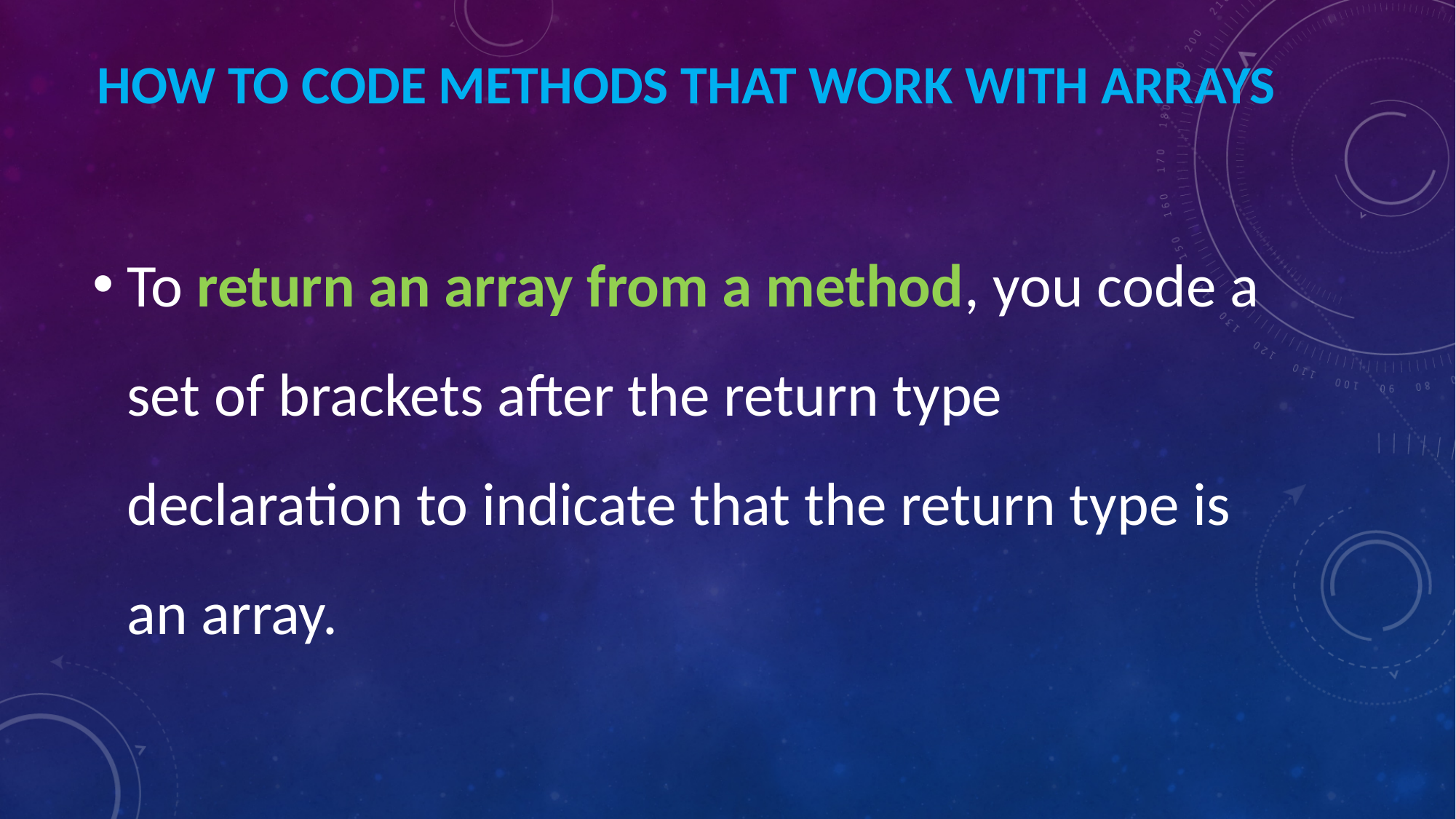

# How to code methods that work with arrays
To return an array from a method, you code a set of brackets after the return type declaration to indicate that the return type is an array.